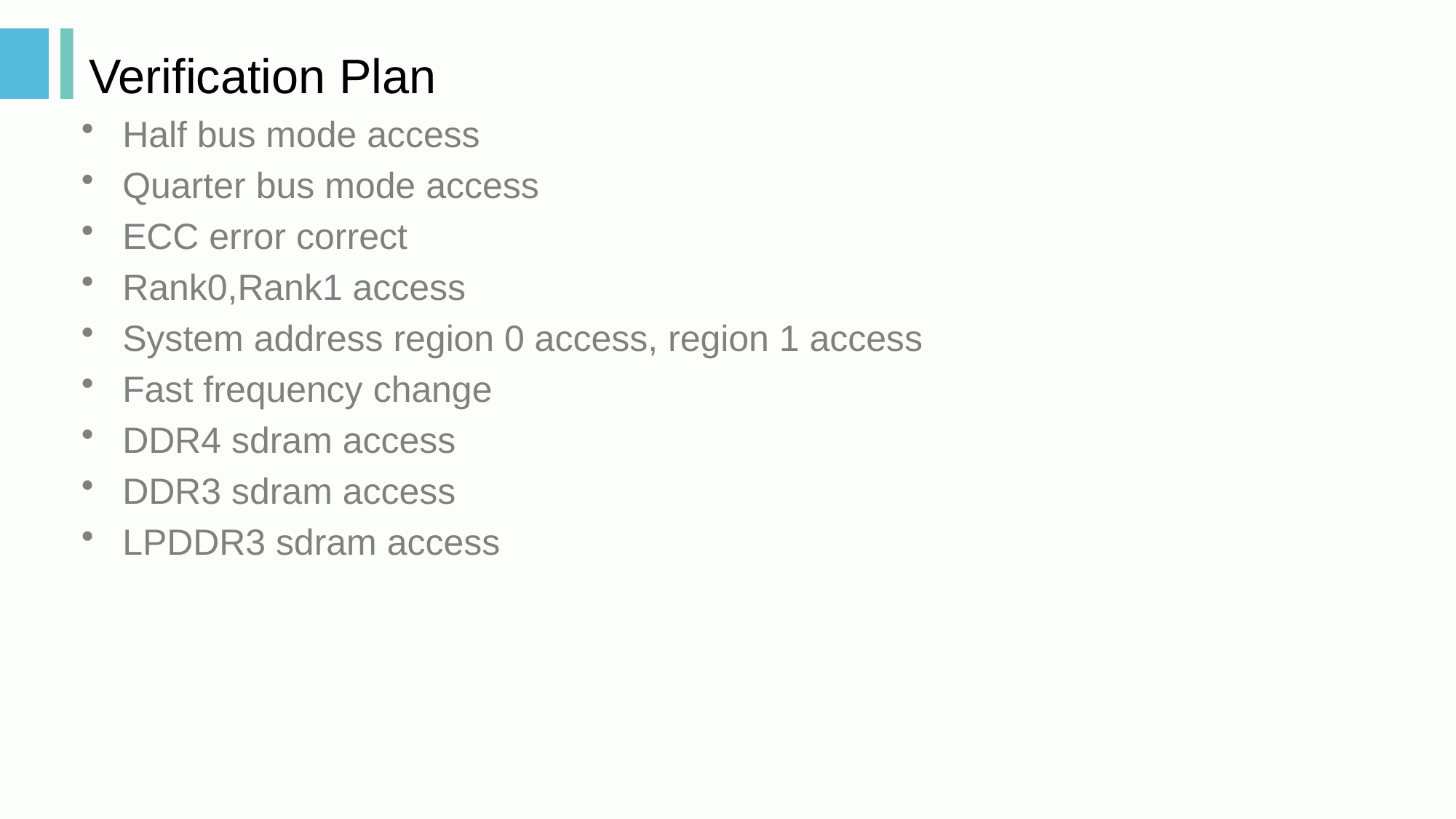

Verification Plan
Half bus mode access
Quarter bus mode access
ECC error correct
Rank0,Rank1 access
System address region 0 access, region 1 access
Fast frequency change
DDR4 sdram access
DDR3 sdram access
LPDDR3 sdram access